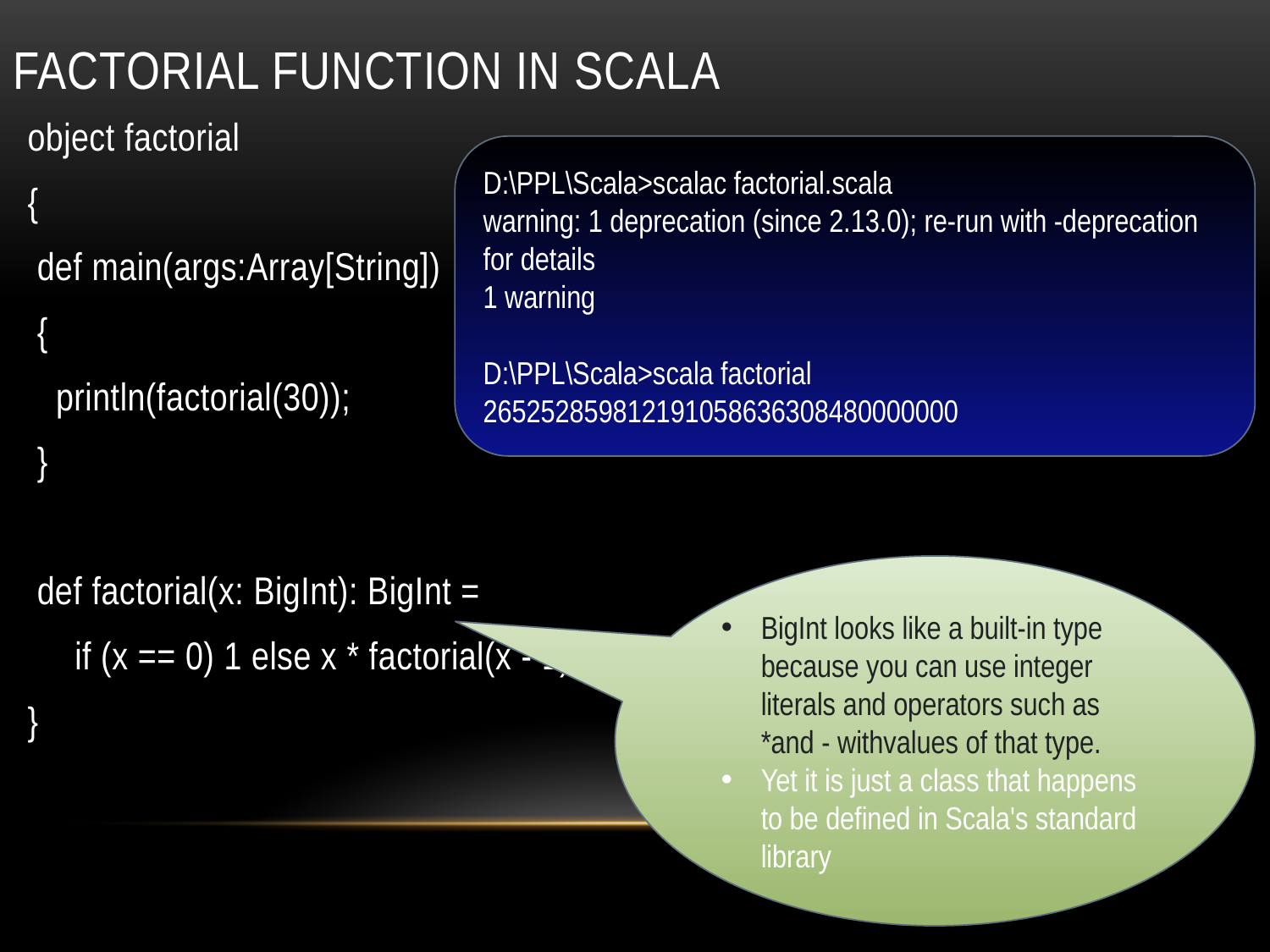

# Factorial function in scala
object factorial
{
 def main(args:Array[String])
 {
   println(factorial(30));
 }

 def factorial(x: BigInt): BigInt =
     if (x == 0) 1 else x * factorial(x - 1)
}
D:\PPL\Scala>scalac factorial.scala
warning: 1 deprecation (since 2.13.0); re-run with -deprecation for details
1 warning

D:\PPL\Scala>scala factorial
265252859812191058636308480000000
BigInt looks like a built-in type because you can use integer literals and operators such as *and - withvalues of that type.
Yet it is just a class that happens to be defined in Scala's standard library